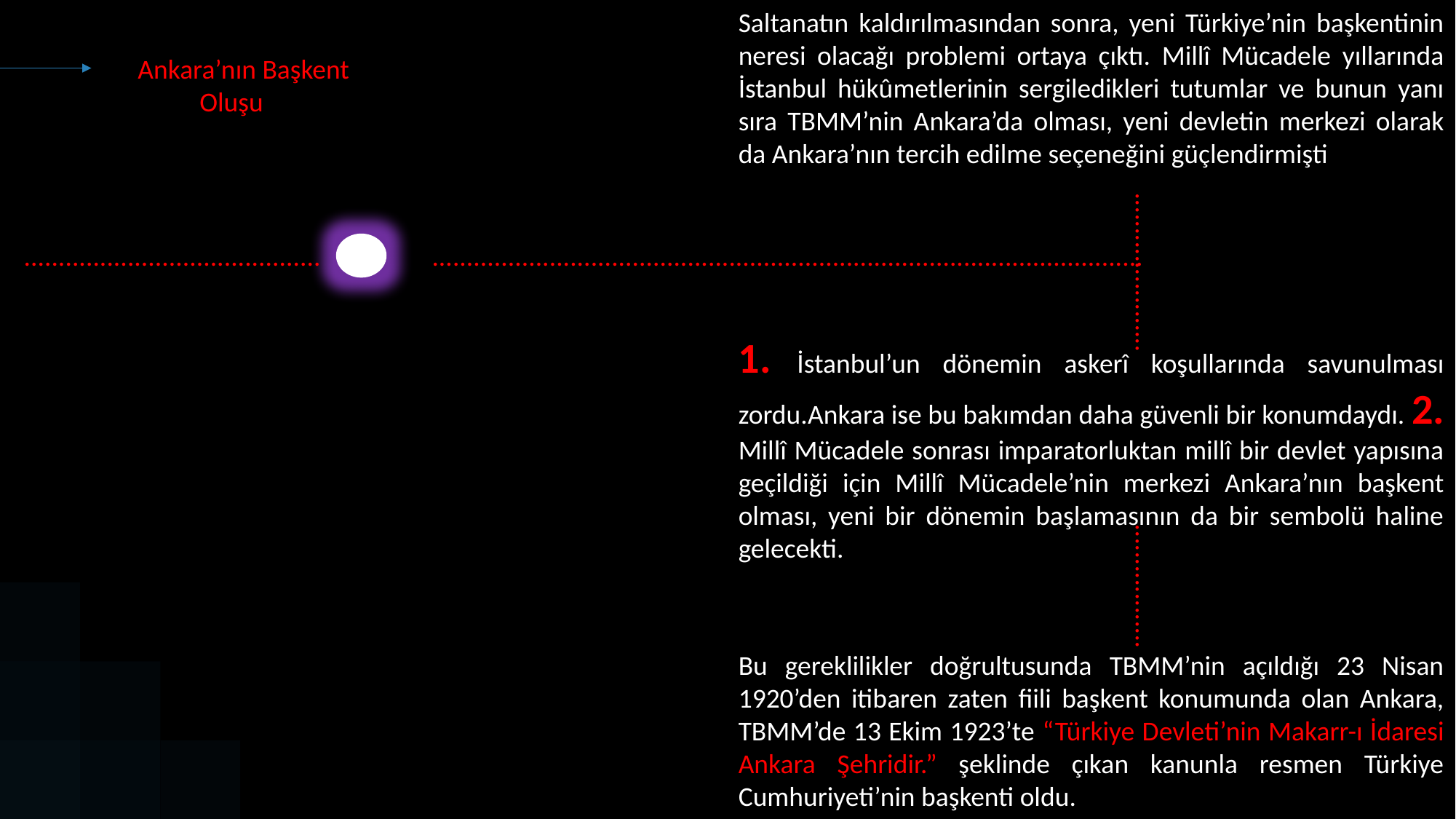

Saltanatın kaldırılmasından sonra, yeni Türkiye’nin başkentinin neresi olacağı problemi ortaya çıktı. Millî Mücadele yıllarında İstanbul hükûmetlerinin sergiledikleri tutumlar ve bunun yanı sıra TBMM’nin Ankara’da olması, yeni devletin merkezi olarak da Ankara’nın tercih edilme seçeneğini güçlendirmişti
Ankara’nın Başkent
          Oluşu
.......................................................................................................
...........................................

.......................
1. İstanbul’un dönemin askerî koşullarında savunulması zordu.Ankara ise bu bakımdan daha güvenli bir konumdaydı. 2. Millî Mücadele sonrası imparatorluktan millî bir devlet yapısına geçildiği için Millî Mücadele’nin merkezi Ankara’nın başkent olması, yeni bir dönemin başlamasının da bir sembolü haline gelecekti.
..................
Bu gereklilikler doğrultusunda TBMM’nin açıldığı 23 Nisan 1920’den itibaren zaten fiili başkent konumunda olan Ankara, TBMM’de 13 Ekim 1923’te “Türkiye Devleti’nin Makarr-ı İdaresi Ankara Şehridir.” şeklinde çıkan kanunla resmen Türkiye Cumhuriyeti’nin başkenti oldu.